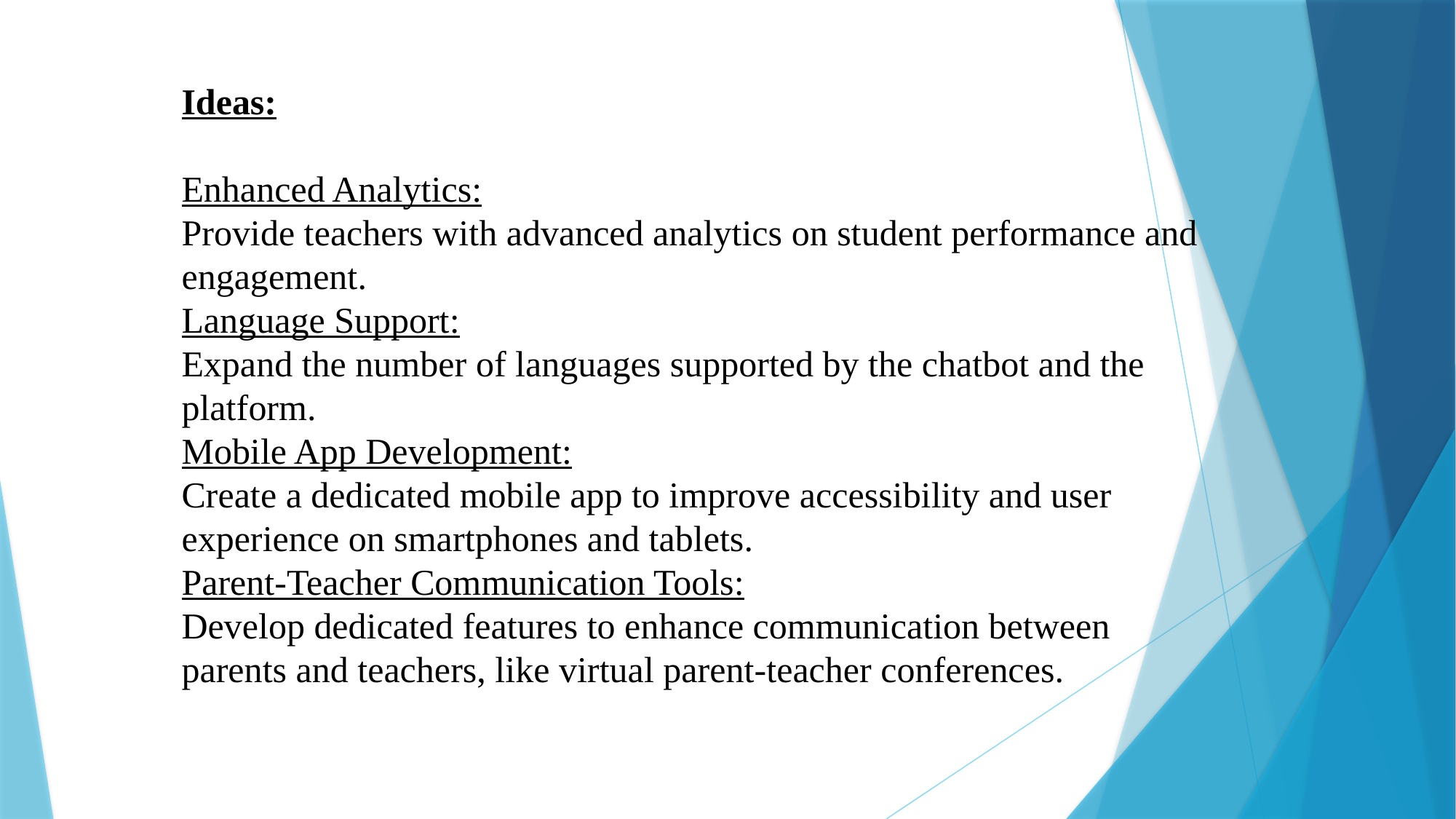

Ideas:

Enhanced Analytics:
Provide teachers with advanced analytics on student performance and engagement.
Language Support:
Expand the number of languages supported by the chatbot and the platform.
Mobile App Development:
Create a dedicated mobile app to improve accessibility and user experience on smartphones and tablets.
Parent-Teacher Communication Tools:
Develop dedicated features to enhance communication between parents and teachers, like virtual parent-teacher conferences.